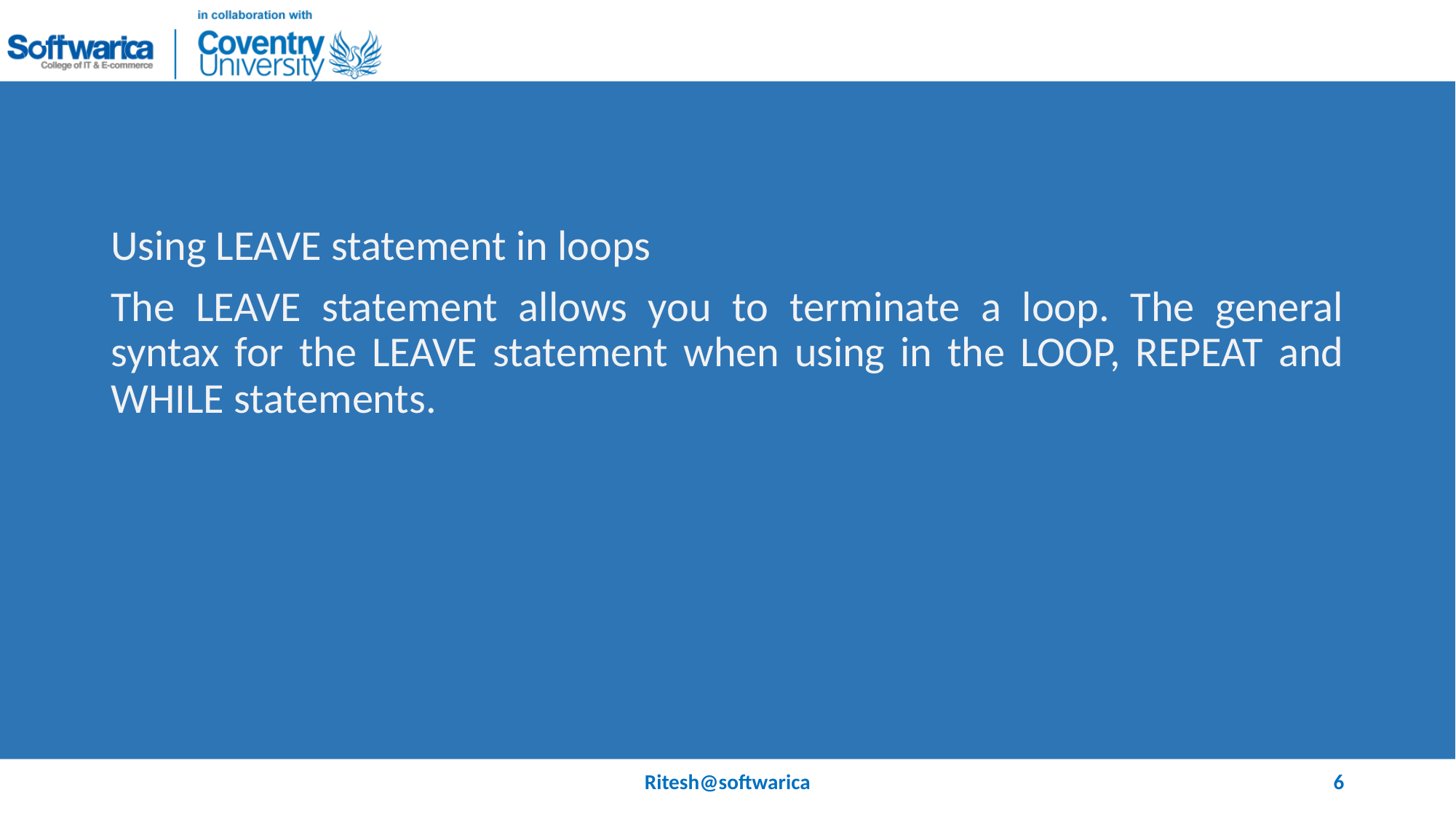

#
Using LEAVE statement in loops
The LEAVE statement allows you to terminate a loop. The general syntax for the LEAVE statement when using in the LOOP, REPEAT and WHILE statements.
Ritesh@softwarica
6